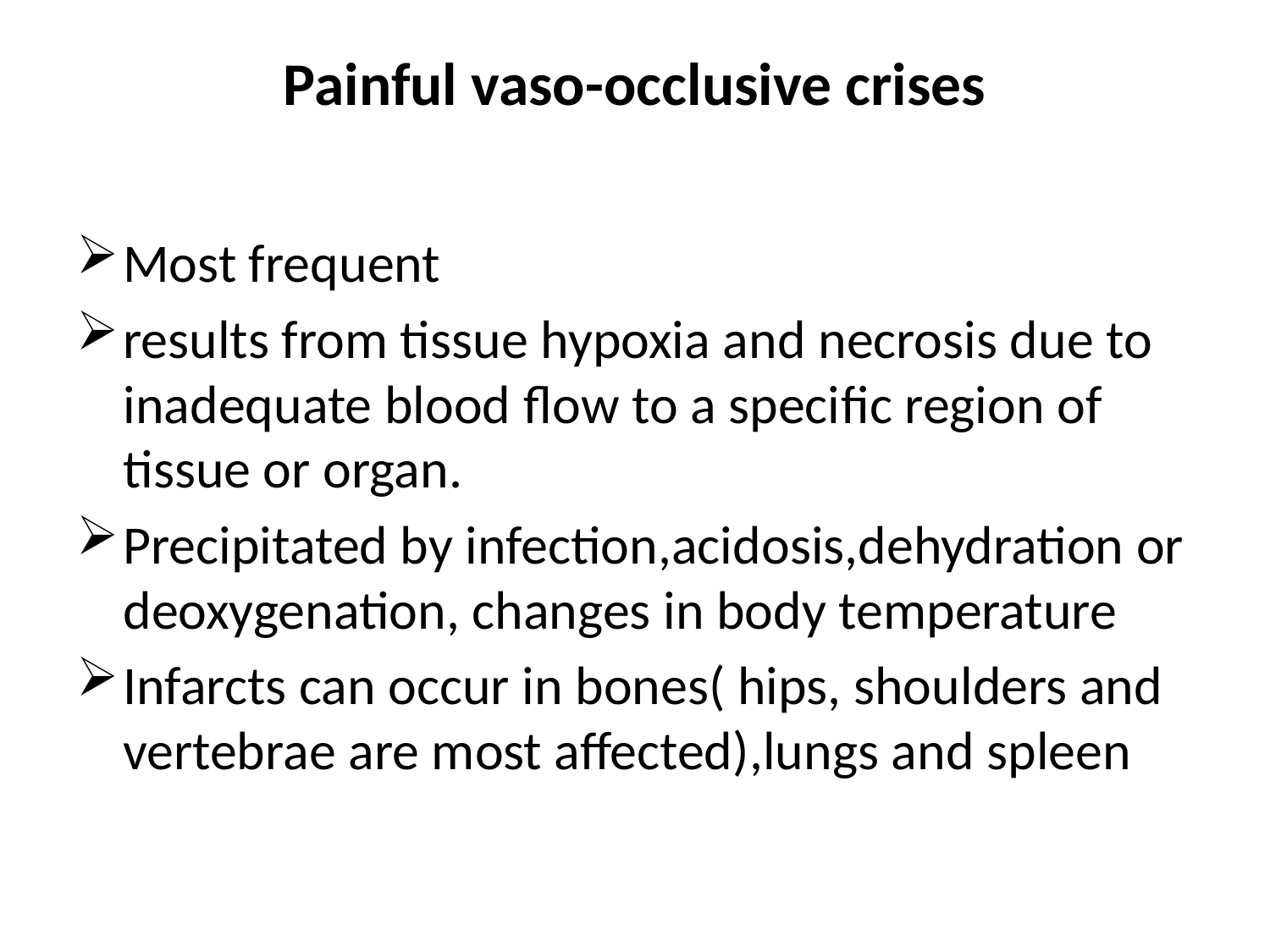

# Painful vaso-occlusive crises
Most frequent
results from tissue hypoxia and necrosis due to inadequate blood ﬂow to a speciﬁc region of tissue or organ.
Precipitated by infection,acidosis,dehydration or deoxygenation, changes in body temperature
Infarcts can occur in bones( hips, shoulders and vertebrae are most affected),lungs and spleen